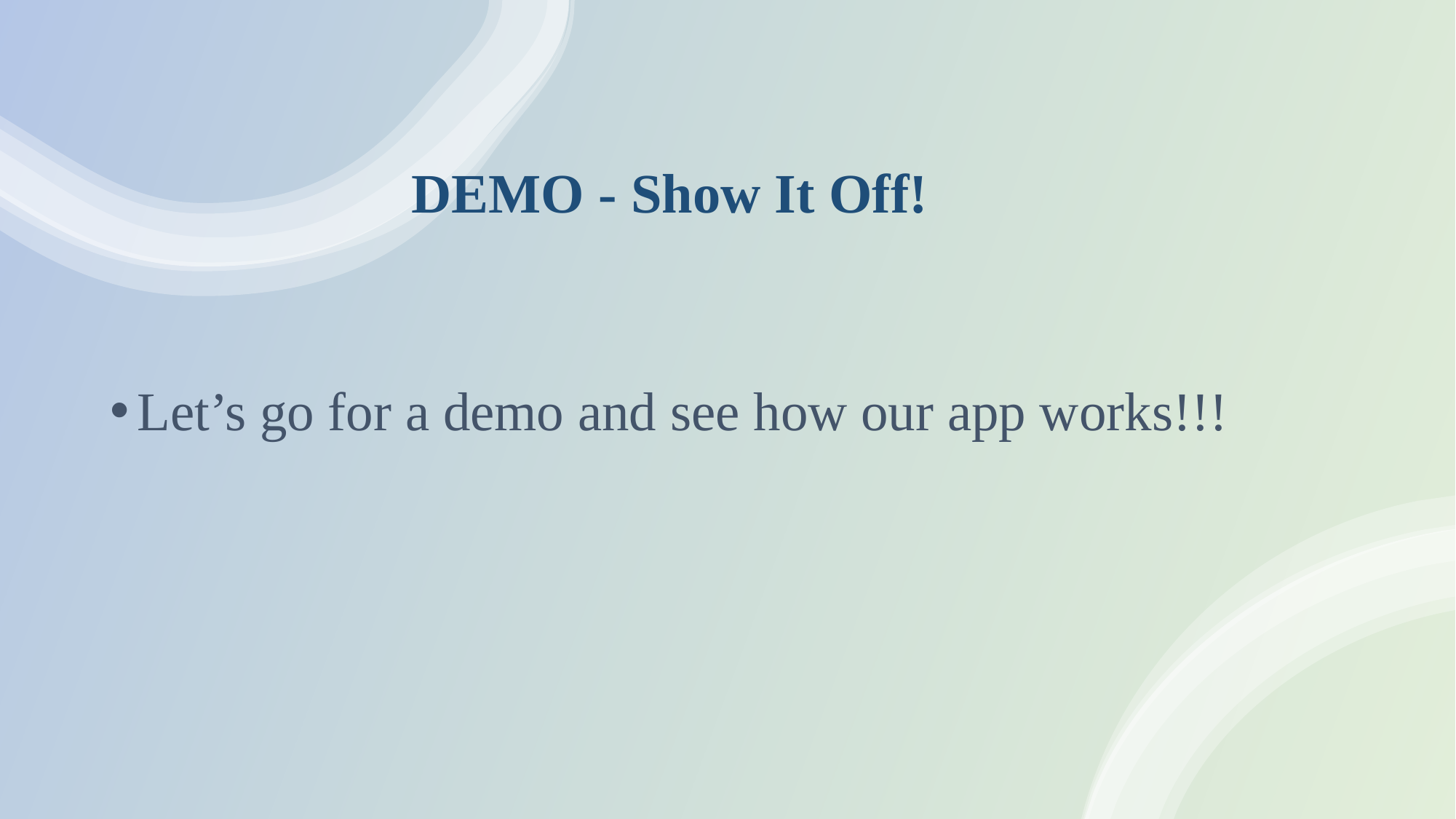

# DEMO - Show It Off!
Let’s go for a demo and see how our app works!!!